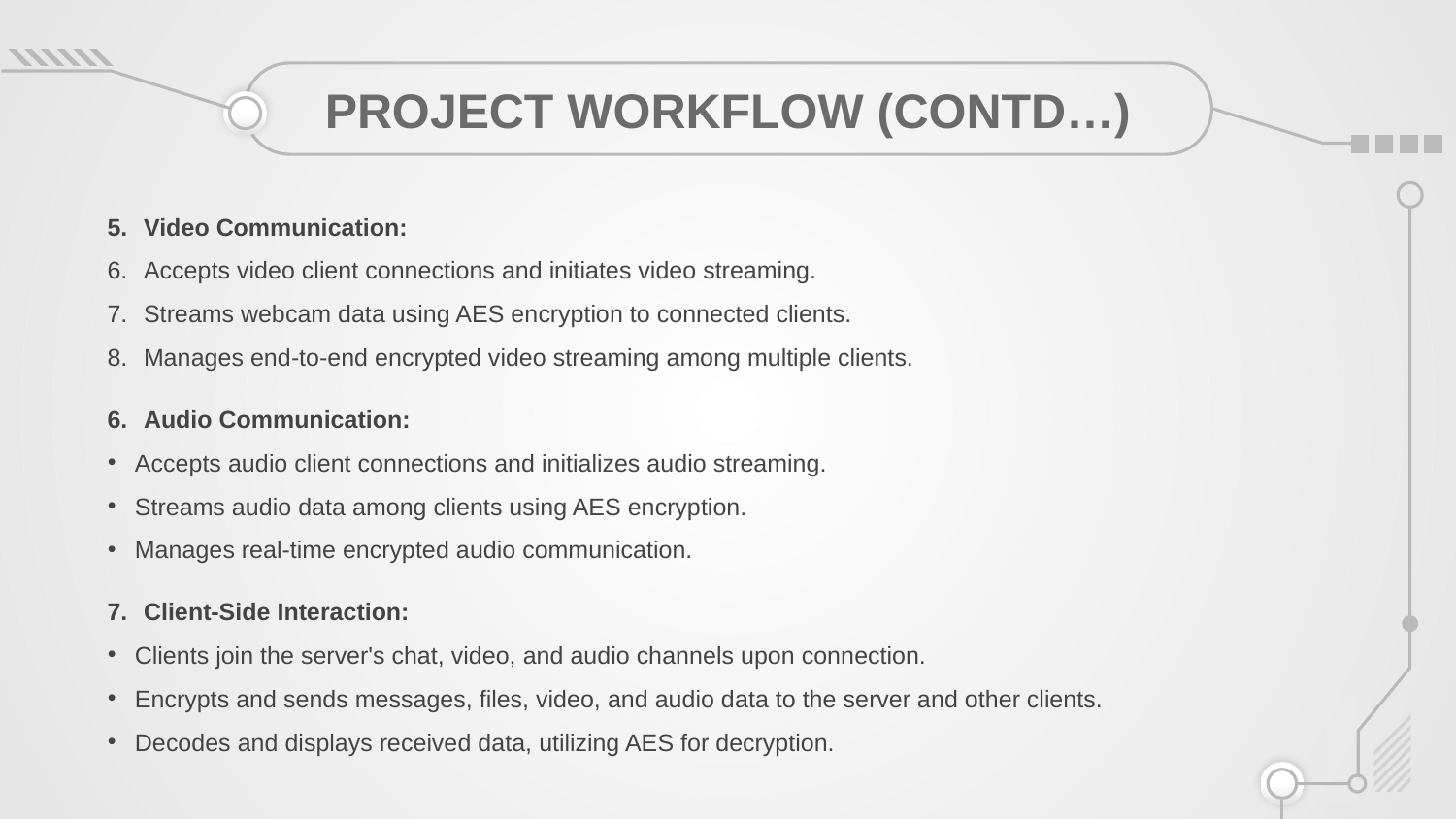

# PROJECT WORKFLOW (CONTD…)

Video Communication:
Accepts video client connections and initiates video streaming.
Streams webcam data using AES encryption to connected clients.
Manages end-to-end encrypted video streaming among multiple clients.

Audio Communication:
Accepts audio client connections and initializes audio streaming.
Streams audio data among clients using AES encryption.
Manages real-time encrypted audio communication.

Client-Side Interaction:
Clients join the server's chat, video, and audio channels upon connection.
Encrypts and sends messages, files, video, and audio data to the server and other clients.
Decodes and displays received data, utilizing AES for decryption.